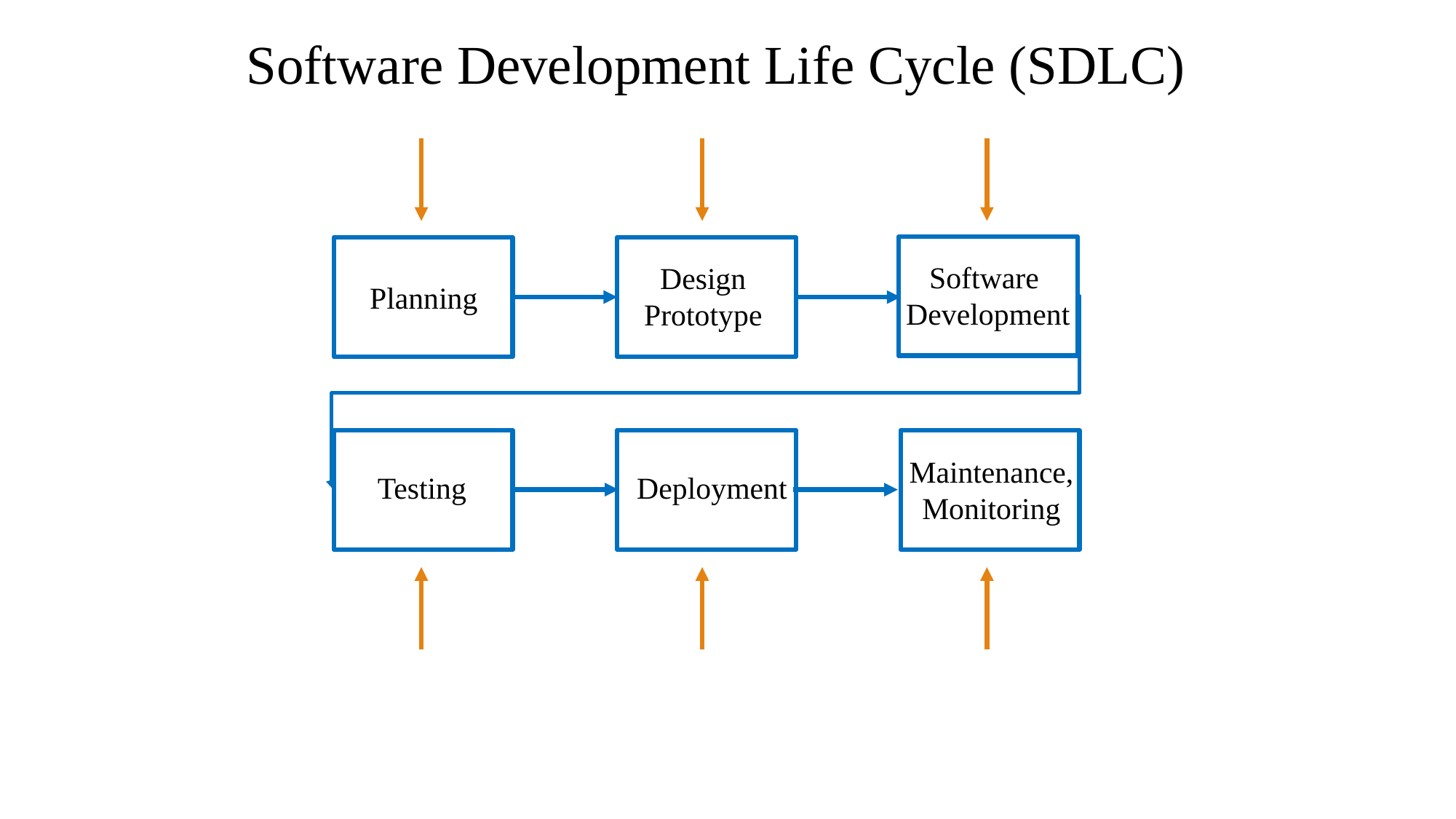

Software Development Life Cycle (SDLC)

Software
Development
Design
Prototype
Planning

Maintenance,
Monitoring
Testing
Deployment